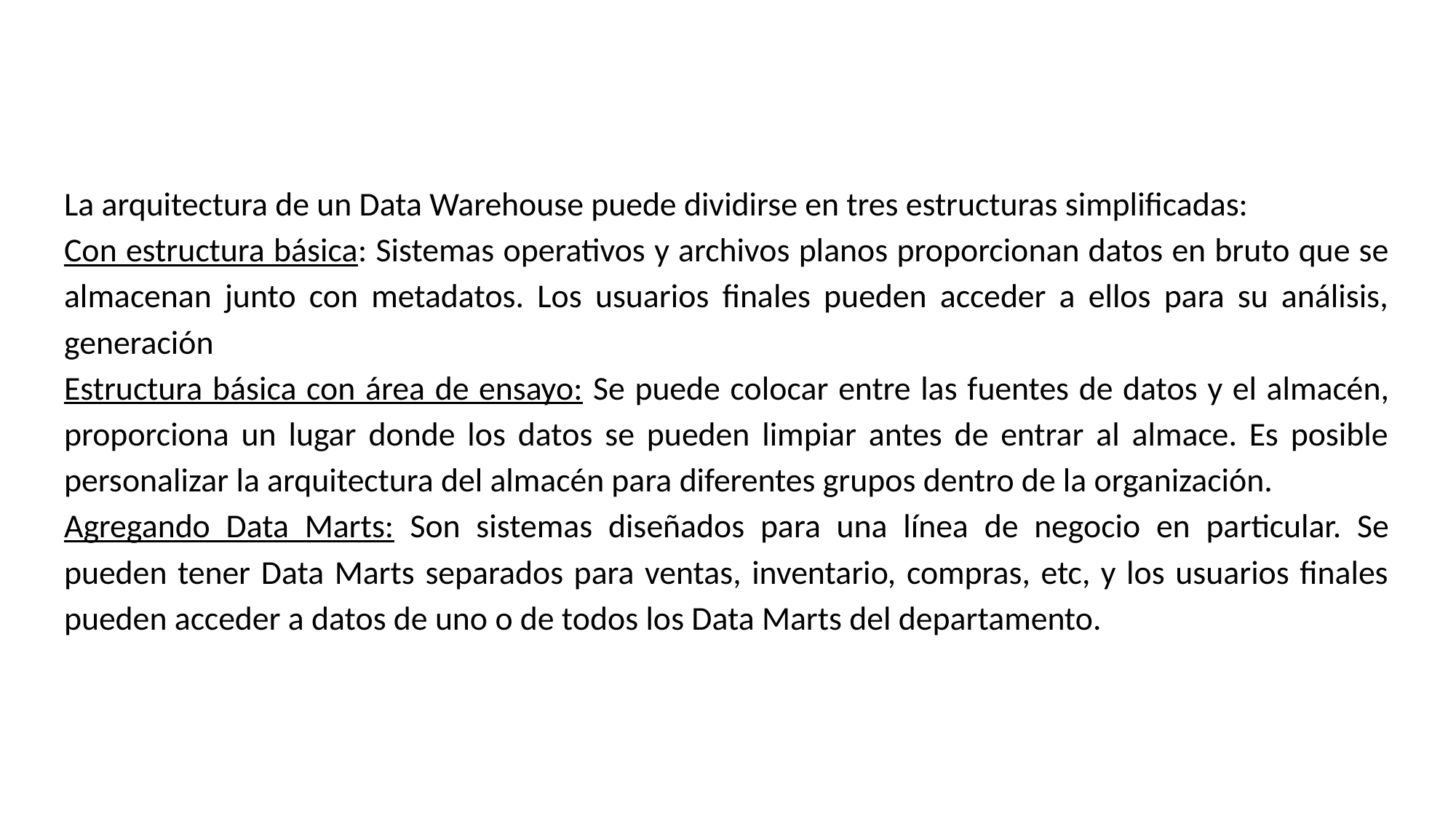

La arquitectura de un Data Warehouse puede dividirse en tres estructuras simplificadas:
Con estructura básica: Sistemas operativos y archivos planos proporcionan datos en bruto que se almacenan junto con metadatos. Los usuarios finales pueden acceder a ellos para su análisis, generación
Estructura básica con área de ensayo: Se puede colocar entre las fuentes de datos y el almacén, proporciona un lugar donde los datos se pueden limpiar antes de entrar al almace. Es posible personalizar la arquitectura del almacén para diferentes grupos dentro de la organización.
Agregando Data Marts: Son sistemas diseñados para una línea de negocio en particular. Se pueden tener Data Marts separados para ventas, inventario, compras, etc, y los usuarios finales pueden acceder a datos de uno o de todos los Data Marts del departamento.